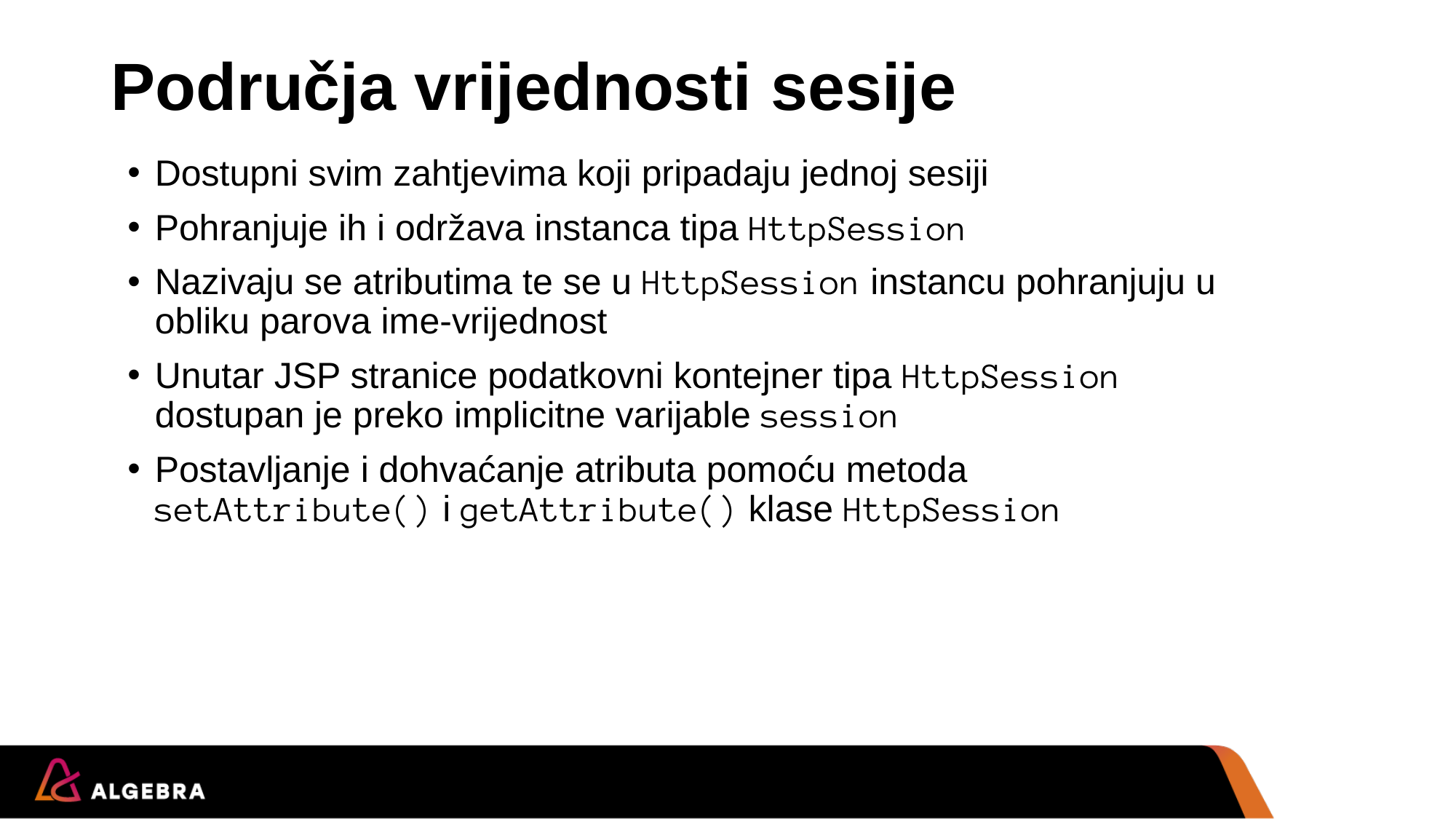

# Područja vrijednosti sesije
Dostupni svim zahtjevima koji pripadaju jednoj sesiji
Pohranjuje ih i održava instanca tipa HttpSession
Nazivaju se atributima te se u HttpSession instancu pohranjuju u obliku parova ime-vrijednost
Unutar JSP stranice podatkovni kontejner tipa HttpSession dostupan je preko implicitne varijable session
Postavljanje i dohvaćanje atributa pomoću metoda setAttribute() i getAttribute() klase HttpSession